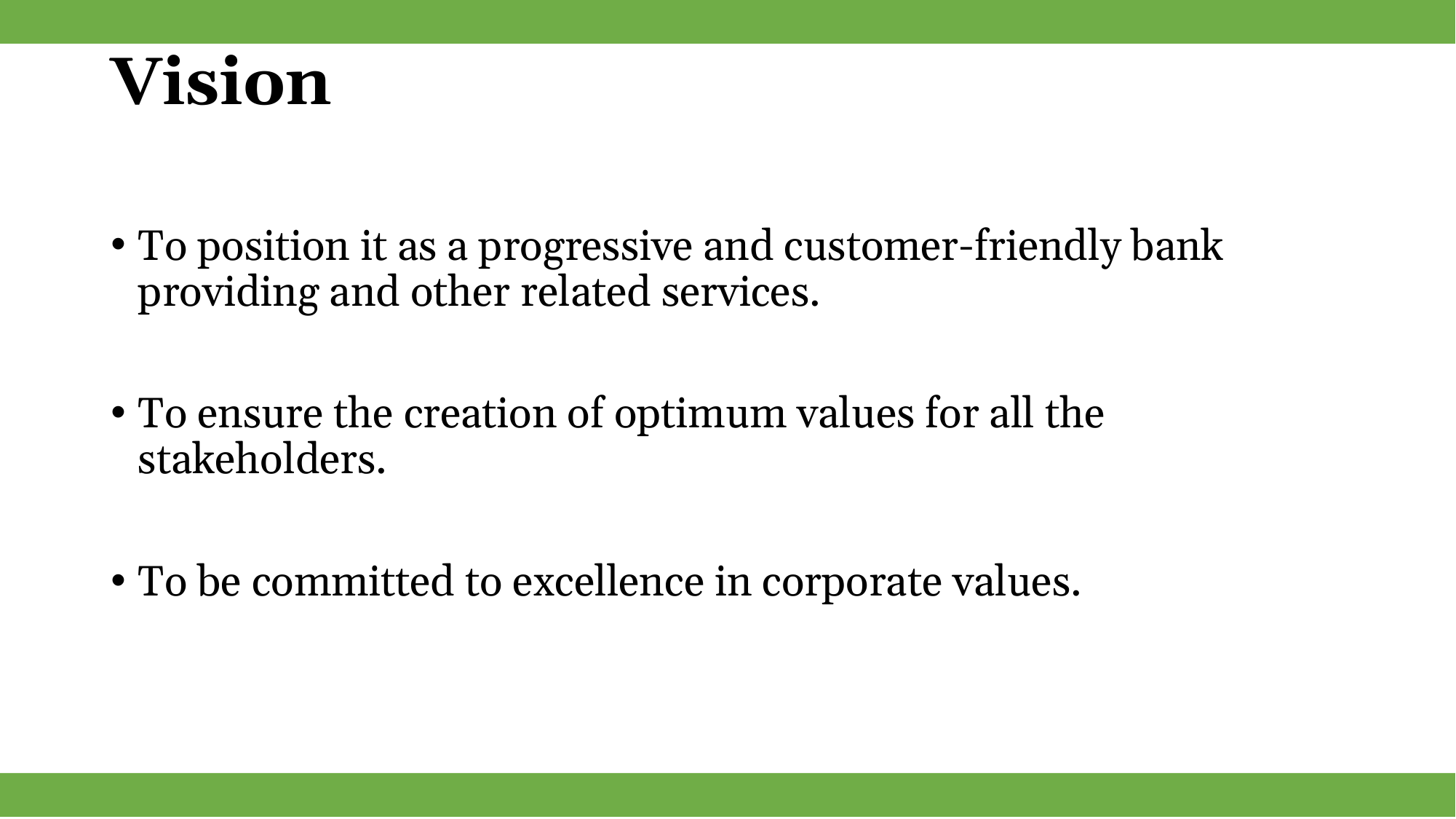

# Vision
To position it as a progressive and customer-friendly bank providing and other related services.

To ensure the creation of optimum values for all the stakeholders.

To be committed to excellence in corporate values.